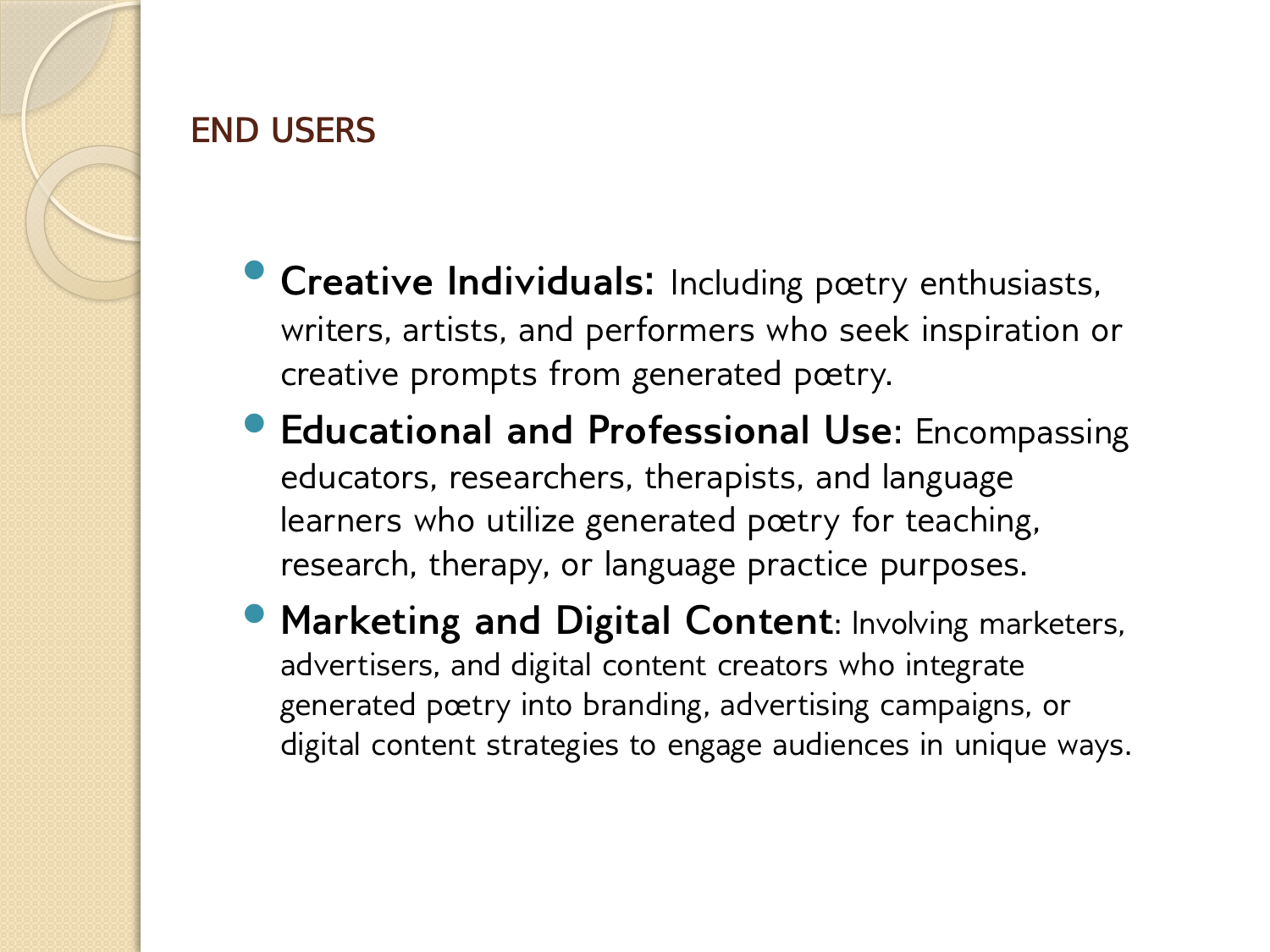

# END USERS
Creative Individuals: Including poetry enthusiasts, writers, artists, and performers who seek inspiration or creative prompts from generated poetry.
Educational and Professional Use: Encompassing educators, researchers, therapists, and language learners who utilize generated poetry for teaching, research, therapy, or language practice purposes.
Marketing and Digital Content: Involving marketers, advertisers, and digital content creators who integrate generated poetry into branding, advertising campaigns, or digital content strategies to engage audiences in unique ways.